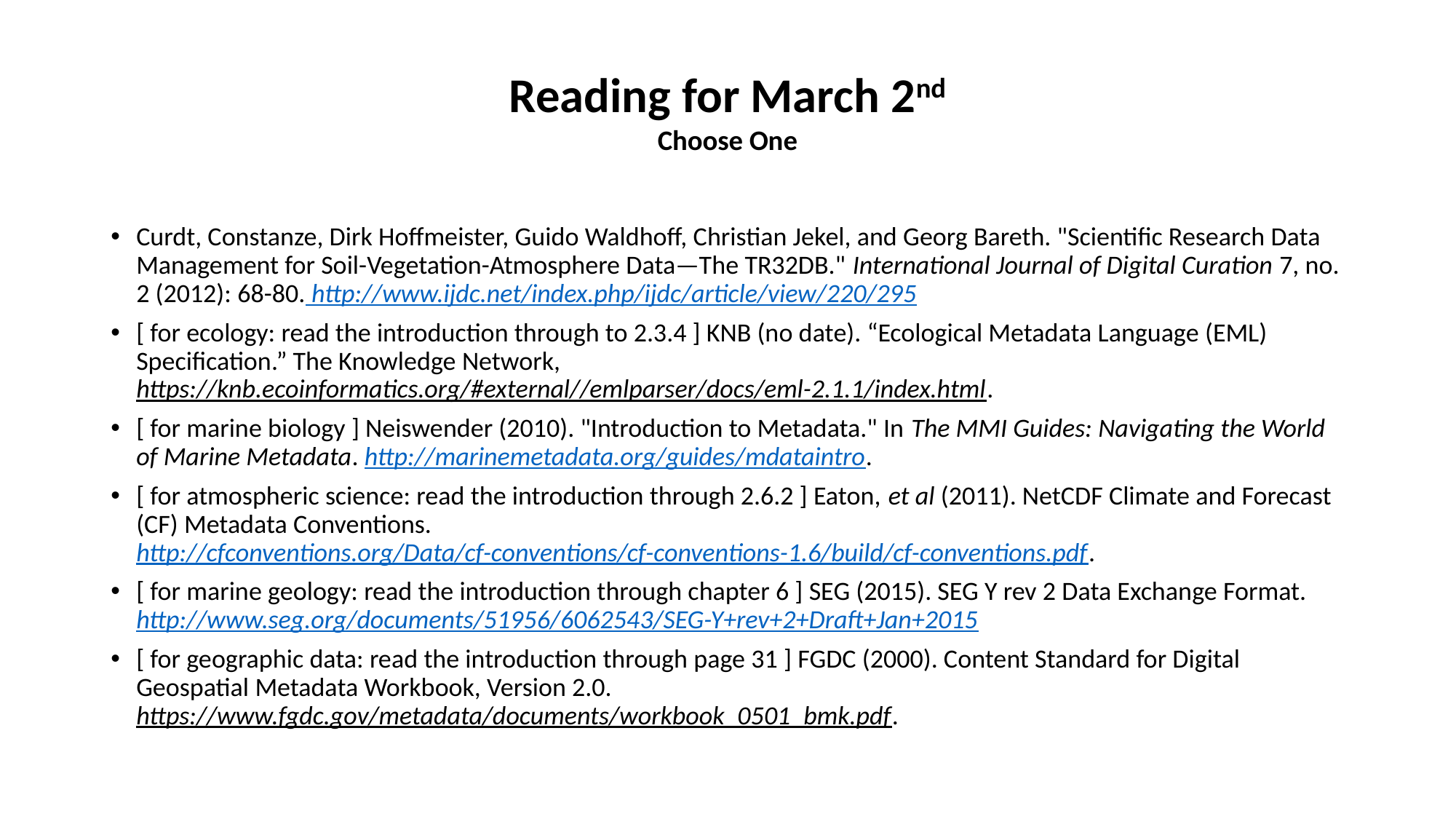

# Reading for March 2nd Choose One
Curdt, Constanze, Dirk Hoffmeister, Guido Waldhoff, Christian Jekel, and Georg Bareth. "Scientific Research Data Management for Soil-Vegetation-Atmosphere Data—The TR32DB." International Journal of Digital Curation 7, no. 2 (2012): 68-80. http://www.ijdc.net/index.php/ijdc/article/view/220/295
[ for ecology: read the introduction through to 2.3.4 ] KNB (no date). “Ecological Metadata Language (EML) Specification.” The Knowledge Network, https://knb.ecoinformatics.org/#external//emlparser/docs/eml-2.1.1/index.html.
[ for marine biology ] Neiswender (2010). "Introduction to Metadata." In The MMI Guides: Navigating the World of Marine Metadata. http://marinemetadata.org/guides/mdataintro.
[ for atmospheric science: read the introduction through 2.6.2 ] Eaton, et al (2011). NetCDF Climate and Forecast (CF) Metadata Conventions. http://cfconventions.org/Data/cf-conventions/cf-conventions-1.6/build/cf-conventions.pdf.
[ for marine geology: read the introduction through chapter 6 ] SEG (2015). SEG Y rev 2 Data Exchange Format. http://www.seg.org/documents/51956/6062543/SEG-Y+rev+2+Draft+Jan+2015
[ for geographic data: read the introduction through page 31 ] FGDC (2000). Content Standard for Digital Geospatial Metadata Workbook, Version 2.0. https://www.fgdc.gov/metadata/documents/workbook_0501_bmk.pdf.